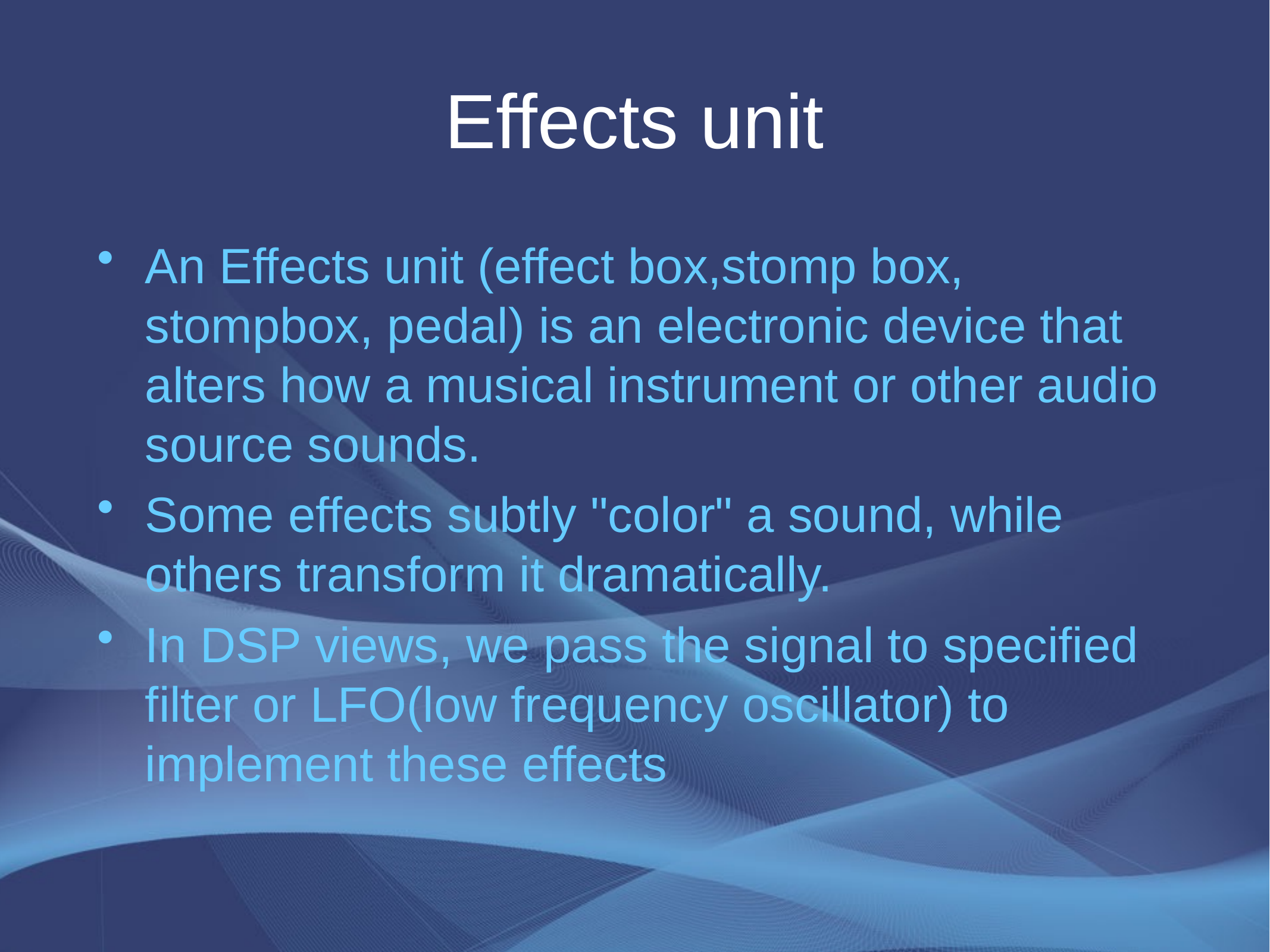

# Effects unit
An Effects unit (effect box,stomp box, stompbox, pedal) is an electronic device that alters how a musical instrument or other audio source sounds.
Some effects subtly "color" a sound, while others transform it dramatically.
In DSP views, we pass the signal to specified filter or LFO(low frequency oscillator) to  implement these effects